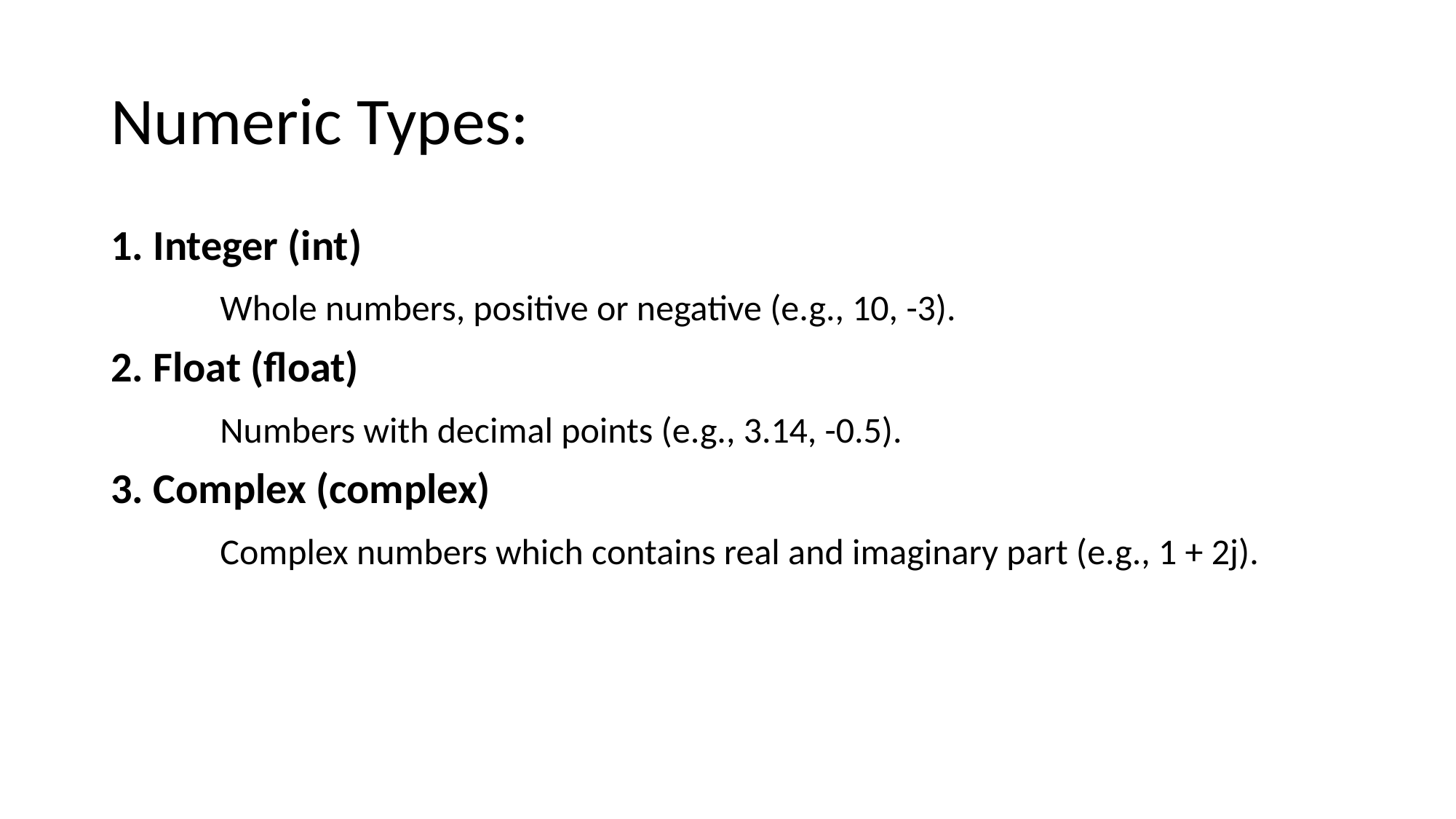

# Numeric Types:
1. Integer (int)
	Whole numbers, positive or negative (e.g., 10, -3).
2. Float (float)
	Numbers with decimal points (e.g., 3.14, -0.5).
3. Complex (complex)
	Complex numbers which contains real and imaginary part (e.g., 1 + 2j).